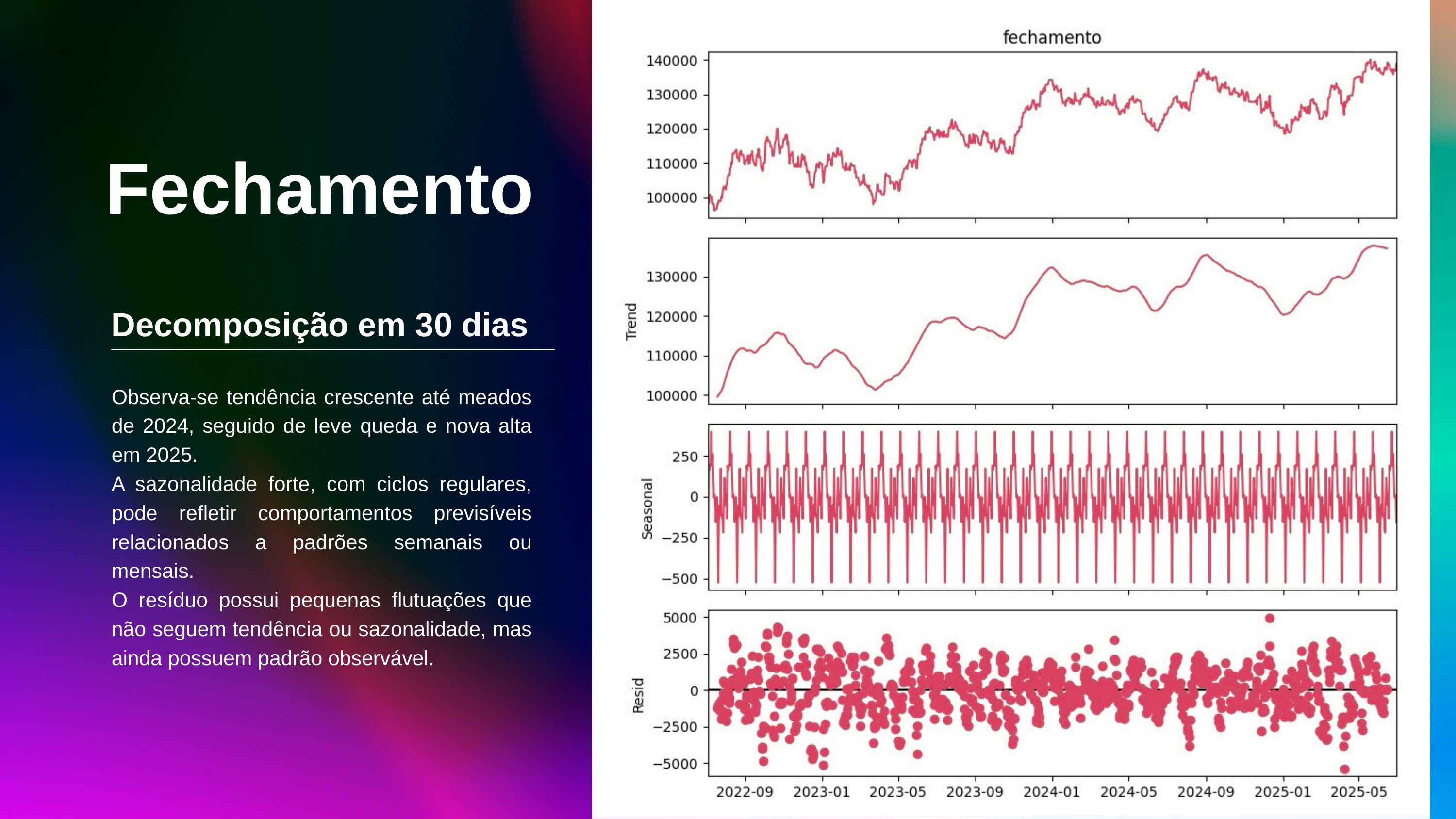

Fechamento
Decomposição em 30 dias
Observa-se tendência crescente até meados de 2024, seguido de leve queda e nova alta em 2025.
A sazonalidade forte, com ciclos regulares, pode refletir comportamentos previsíveis relacionados a padrões semanais ou mensais.
O resíduo possui pequenas flutuações que não seguem tendência ou sazonalidade, mas ainda possuem padrão observável.